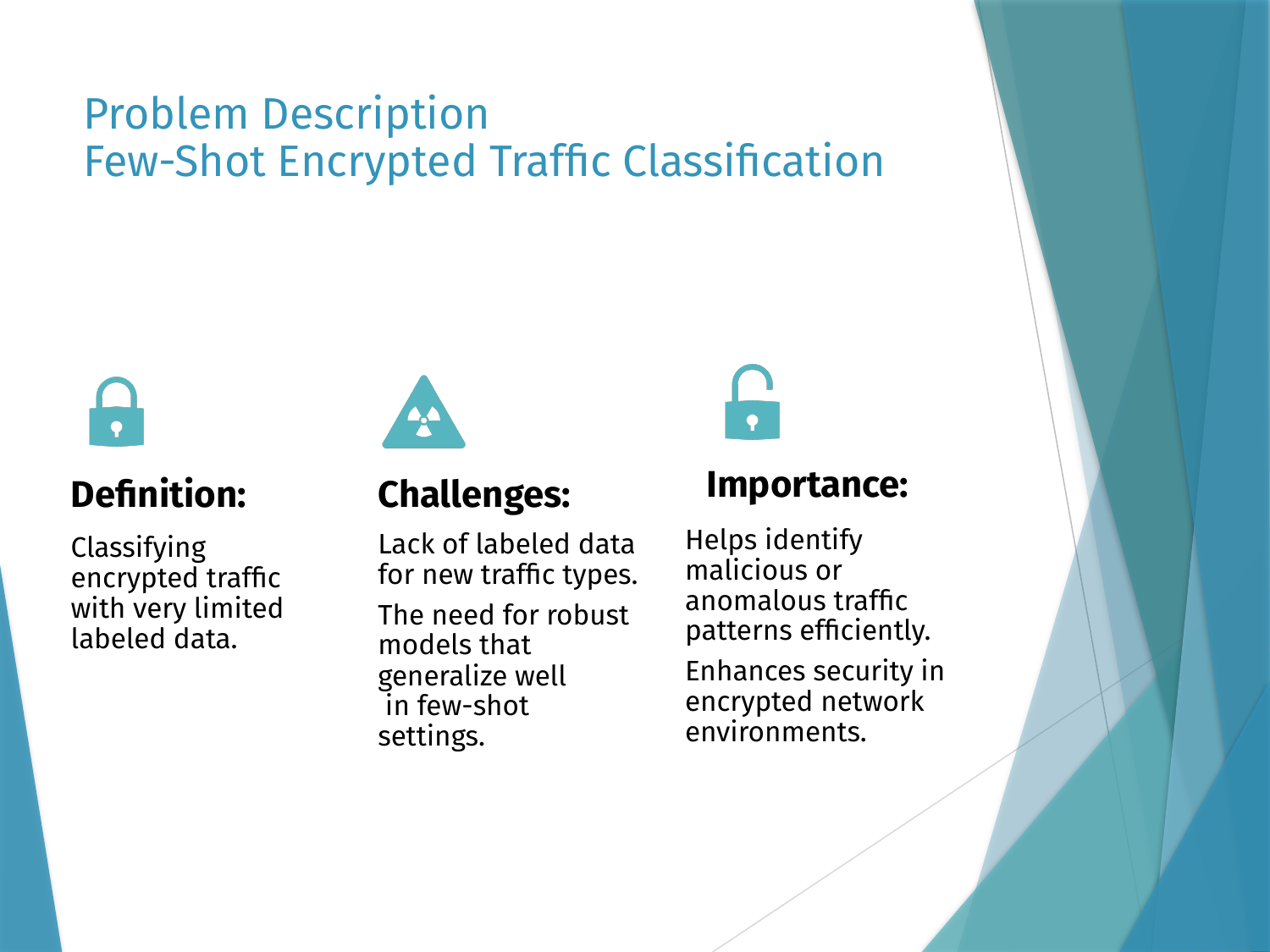

# Problem Description Few-Shot Encrypted Traffic Classification
Definition:
Classifying encrypted traffic with very limited labeled data.
Challenges:
Lack of labeled data for new traffic types.
The need for robust models that generalize well
 in few-shot settings.
Importance:
Helps identify malicious or anomalous traffic patterns efficiently.
Enhances security in encrypted network environments.